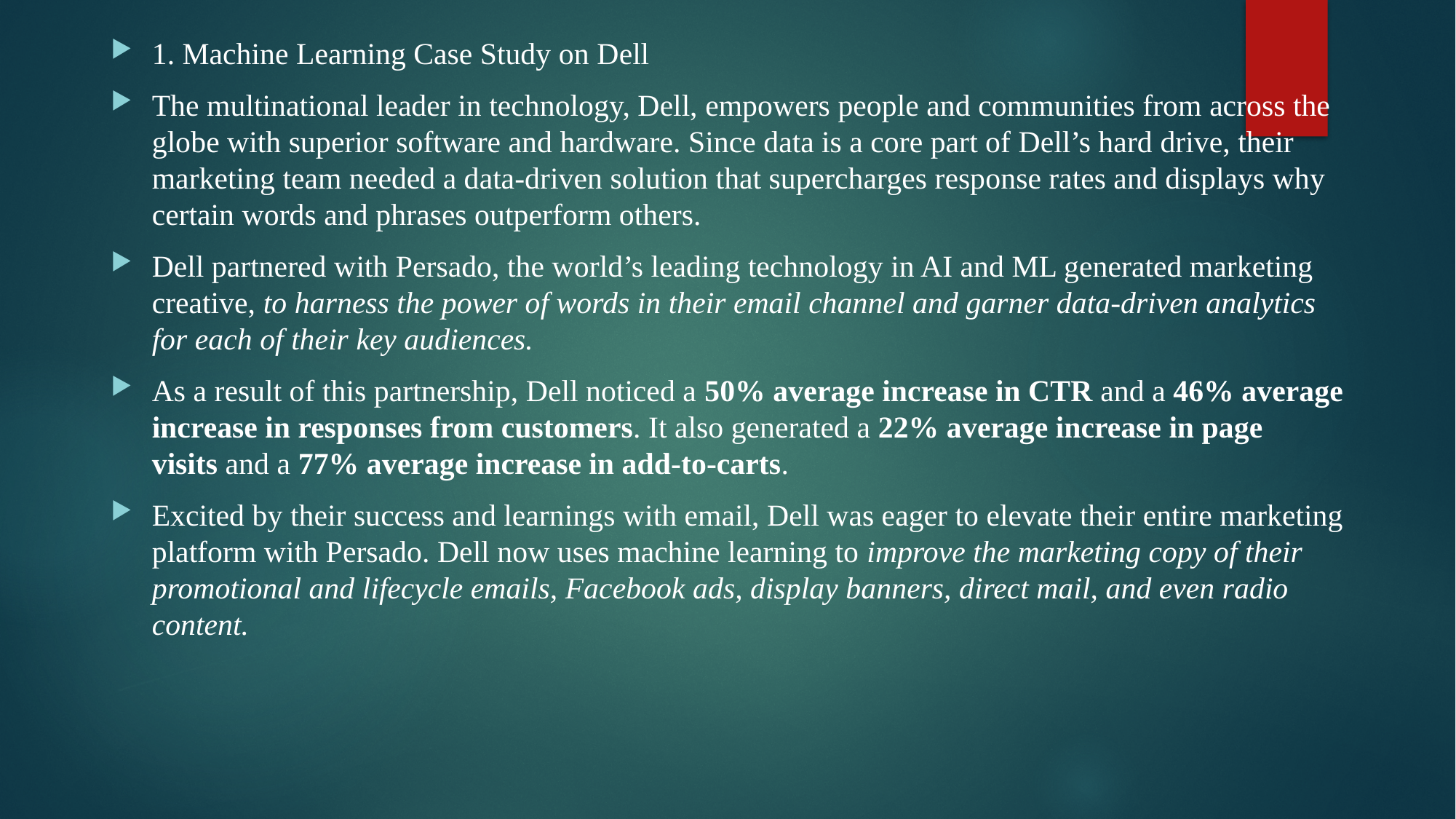

1. Machine Learning Case Study on Dell
The multinational leader in technology, Dell, empowers people and communities from across the globe with superior software and hardware. Since data is a core part of Dell’s hard drive, their marketing team needed a data-driven solution that supercharges response rates and displays why certain words and phrases outperform others.
Dell partnered with Persado, the world’s leading technology in AI and ML generated marketing creative, to harness the power of words in their email channel and garner data-driven analytics for each of their key audiences.
As a result of this partnership, Dell noticed a 50% average increase in CTR and a 46% average increase in responses from customers. It also generated a 22% average increase in page visits and a 77% average increase in add-to-carts.
Excited by their success and learnings with email, Dell was eager to elevate their entire marketing platform with Persado. Dell now uses machine learning to improve the marketing copy of their promotional and lifecycle emails, Facebook ads, display banners, direct mail, and even radio content.

#